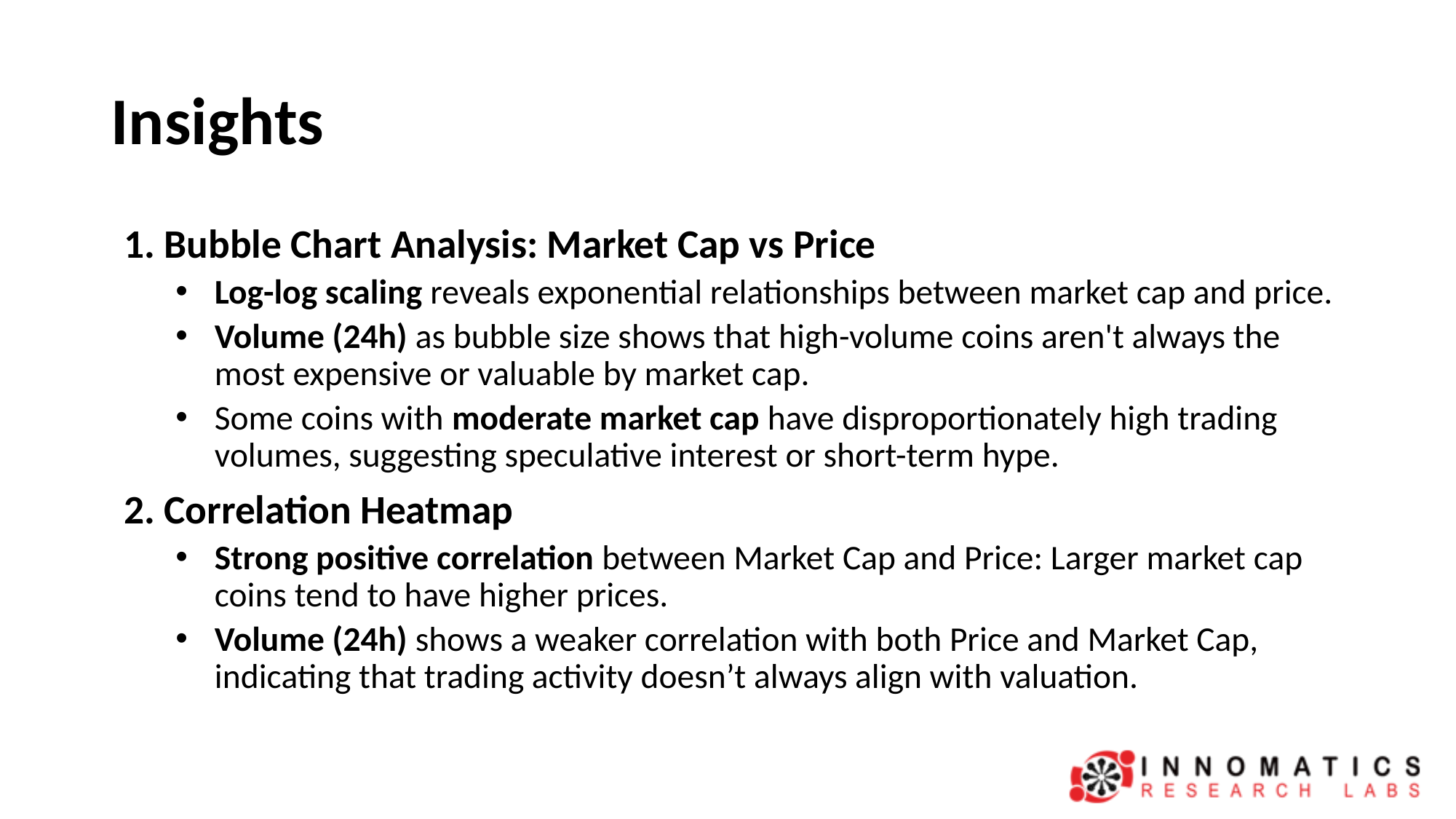

# Insights
1. Bubble Chart Analysis: Market Cap vs Price
Log-log scaling reveals exponential relationships between market cap and price.
Volume (24h) as bubble size shows that high-volume coins aren't always the most expensive or valuable by market cap.
Some coins with moderate market cap have disproportionately high trading volumes, suggesting speculative interest or short-term hype.
2. Correlation Heatmap
Strong positive correlation between Market Cap and Price: Larger market cap coins tend to have higher prices.
Volume (24h) shows a weaker correlation with both Price and Market Cap, indicating that trading activity doesn’t always align with valuation.